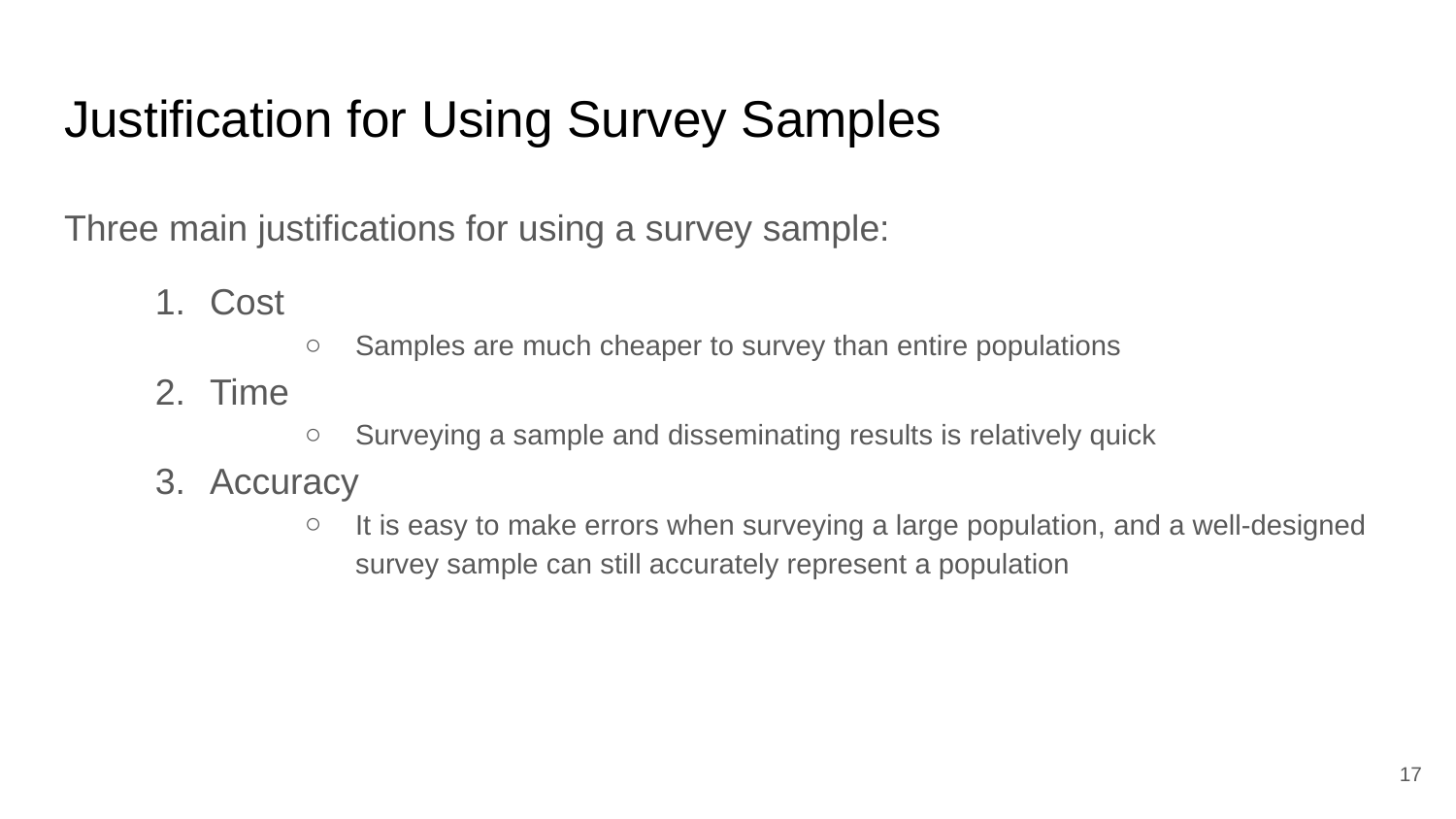

# Justification for Using Survey Samples
Three main justifications for using a survey sample:
Cost
Samples are much cheaper to survey than entire populations
Time
Surveying a sample and disseminating results is relatively quick
Accuracy
It is easy to make errors when surveying a large population, and a well-designed survey sample can still accurately represent a population
17